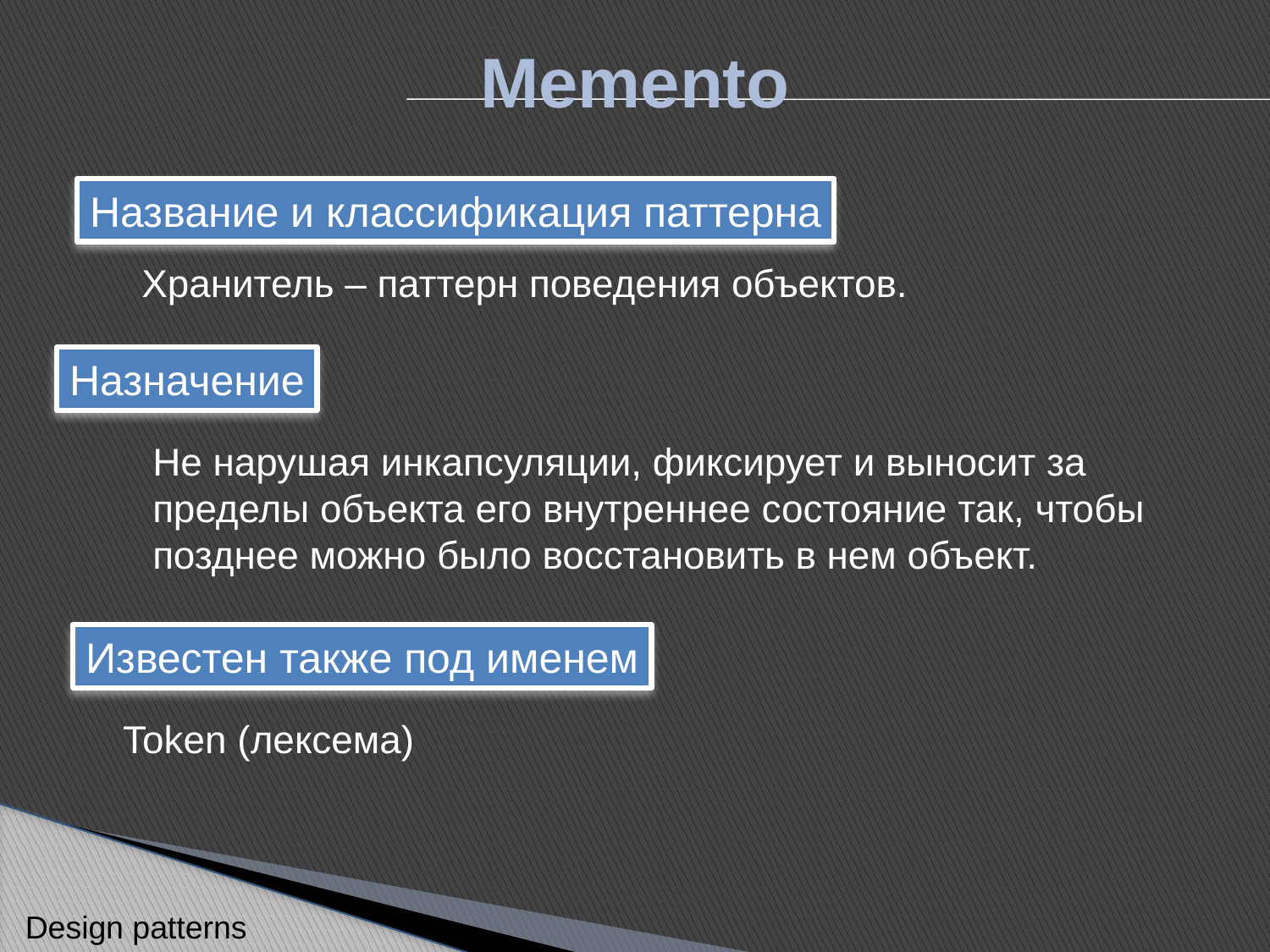

Memento
Название и классификация паттерна
Хранитель – паттерн поведения объектов.
Назначение
Не нарушая инкапсуляции, фиксирует и выносит за
пределы объекта его внутреннее состояние так, чтобы
позднее можно было восстановить в нем объект.
Известен также под именем
Token (лексема)
Design patterns